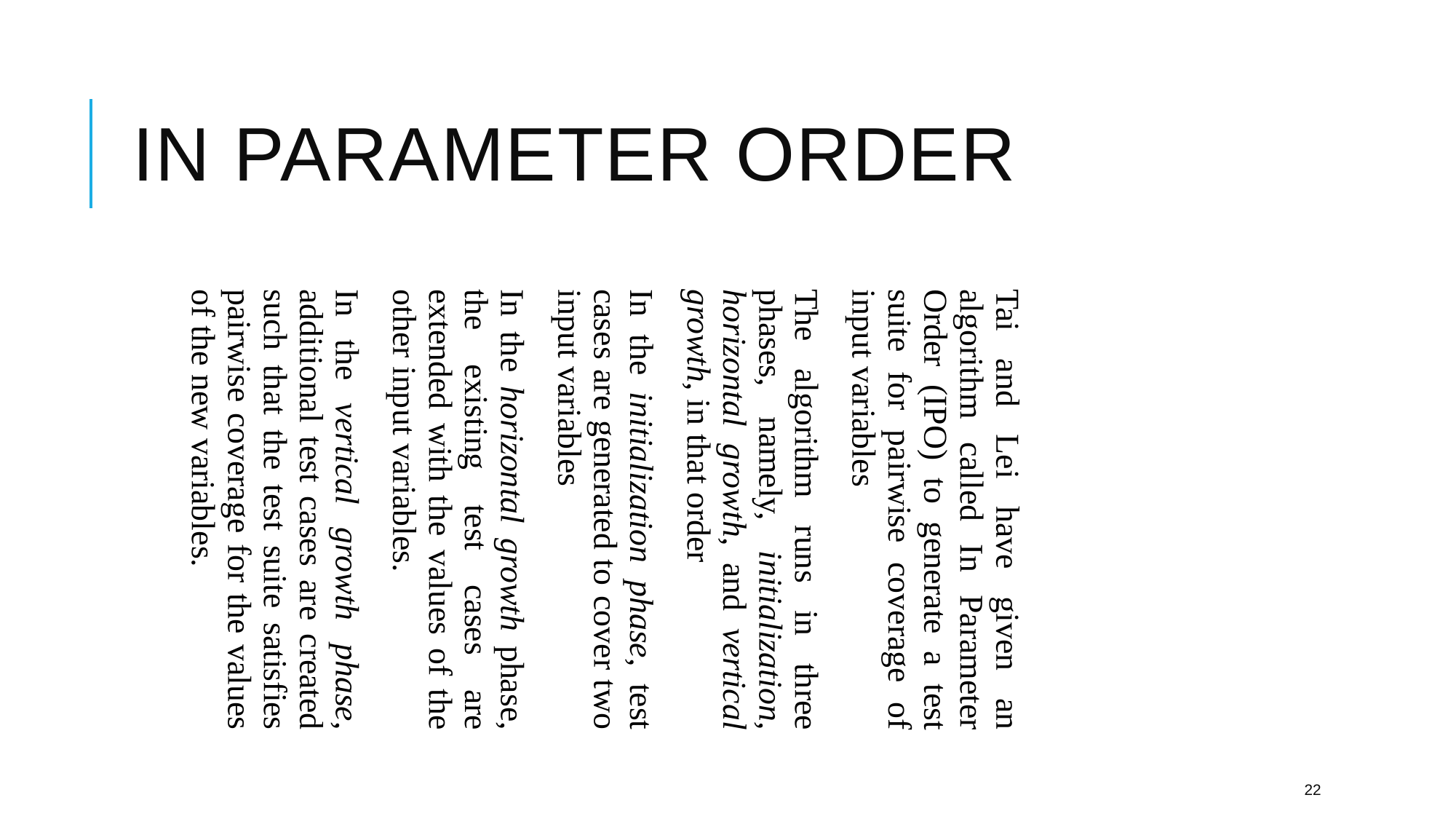

In Parameter Order
Tai and Lei have given an algorithm called In Parameter Order (IPO) to generate a test suite for pairwise coverage of input variables
The algorithm runs in three phases, namely, initialization, horizontal growth, and vertical growth, in that order
In the initialization phase, test cases are generated to cover two input variables
In the horizontal growth phase, the existing test cases are extended with the values of the other input variables.
In the vertical growth phase, additional test cases are created such that the test suite satisfies pairwise coverage for the values of the new variables.

22